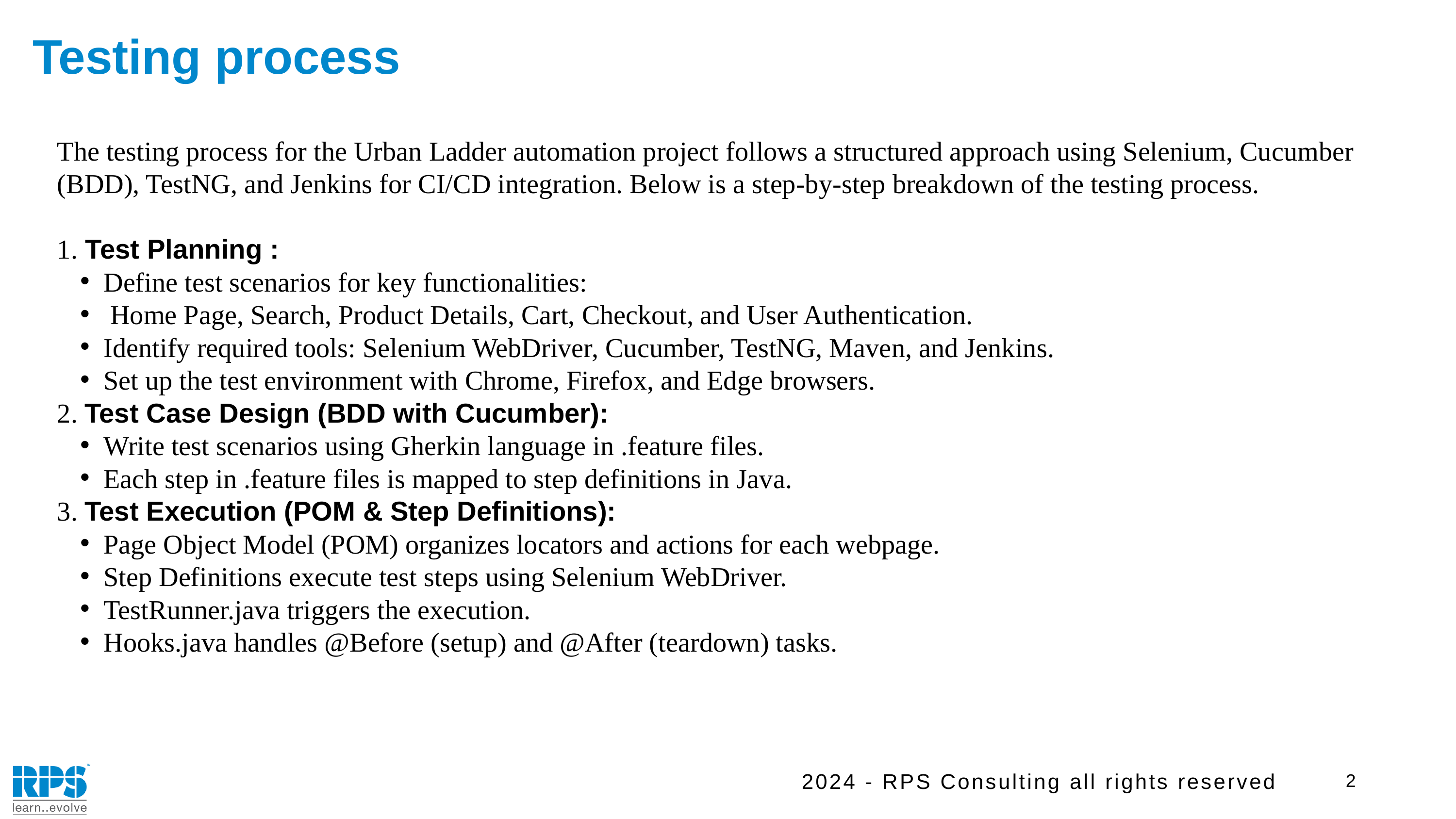

Testing process

The testing process for the Urban Ladder automation project follows a structured approach using Selenium, Cucumber (BDD), TestNG, and Jenkins for CI/CD integration. Below is a step-by-step breakdown of the testing process.

1. Test Planning :
Define test scenarios for key functionalities:
 Home Page, Search, Product Details, Cart, Checkout, and User Authentication.
Identify required tools: Selenium WebDriver, Cucumber, TestNG, Maven, and Jenkins.
Set up the test environment with Chrome, Firefox, and Edge browsers.
2. Test Case Design (BDD with Cucumber):
Write test scenarios using Gherkin language in .feature files.
Each step in .feature files is mapped to step definitions in Java.
3. Test Execution (POM & Step Definitions):
Page Object Model (POM) organizes locators and actions for each webpage.
Step Definitions execute test steps using Selenium WebDriver.
TestRunner.java triggers the execution.
Hooks.java handles @Before (setup) and @After (teardown) tasks.

2

2024 - RPS Consulting all rights reserved